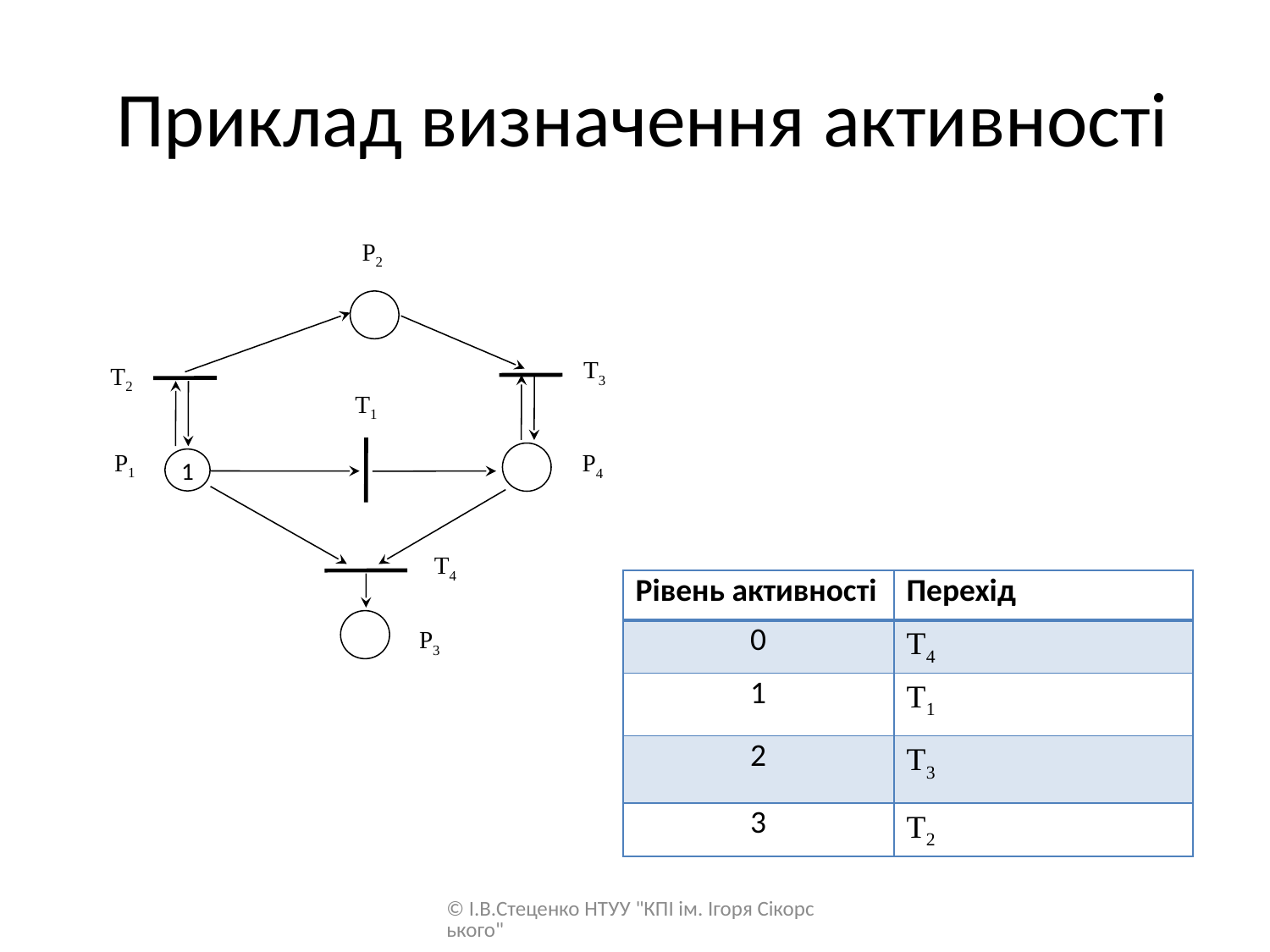

# Приклад визначення активності

Р2

Т3
Т2
Т1

Р1
Р4
Т4

Р3
1
| Рівень активності | Перехід |
| --- | --- |
| 0 | Т4 |
| 1 | Т1 |
| 2 | Т3 |
| 3 | Т2 |
© І.В.Стеценко НТУУ "КПІ ім. Ігоря Сікорського"